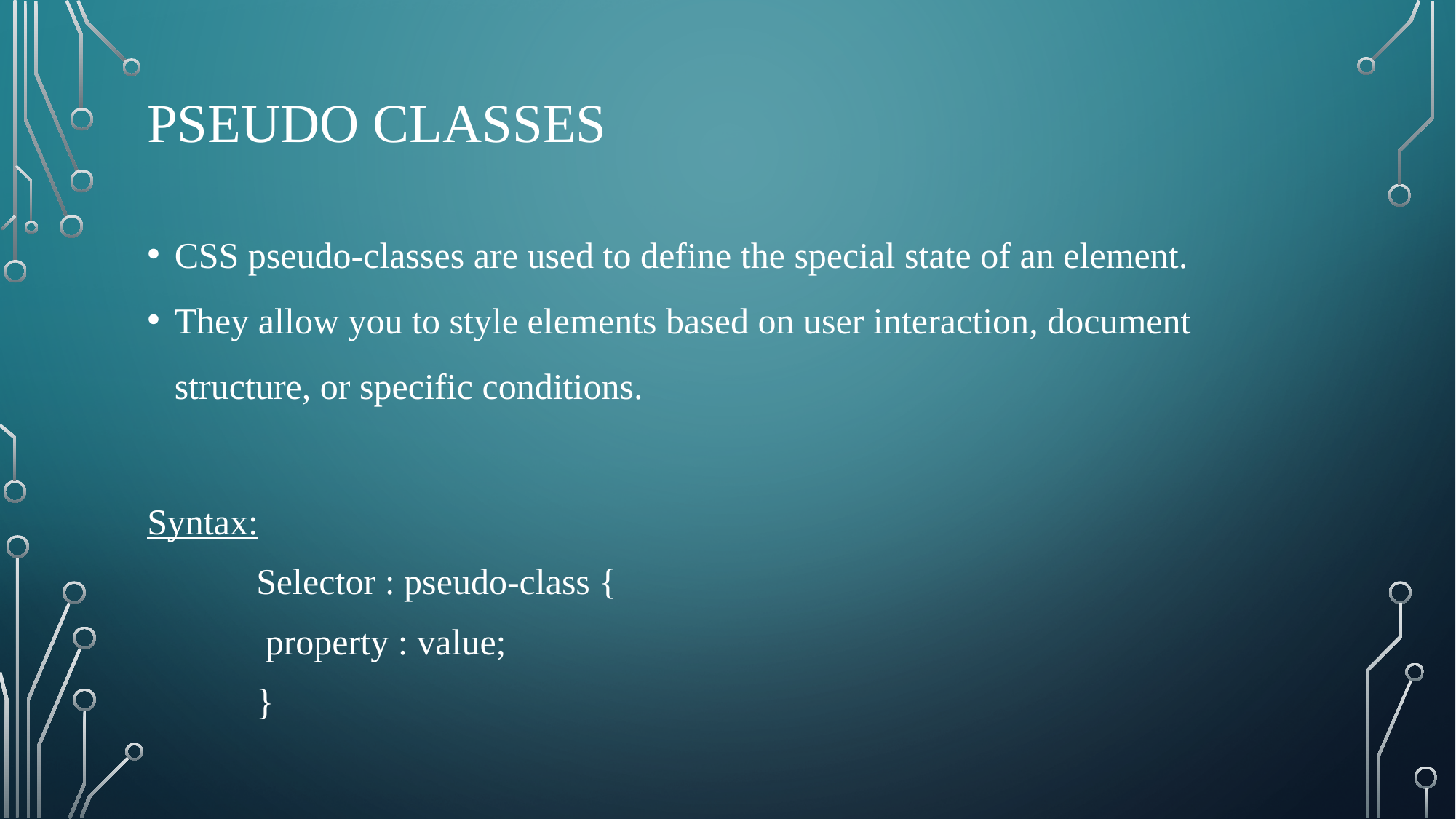

# Pseudo Classes
CSS pseudo-classes are used to define the special state of an element.
They allow you to style elements based on user interaction, document structure, or specific conditions.

Syntax:
Selector : pseudo-class {
 property : value;
}